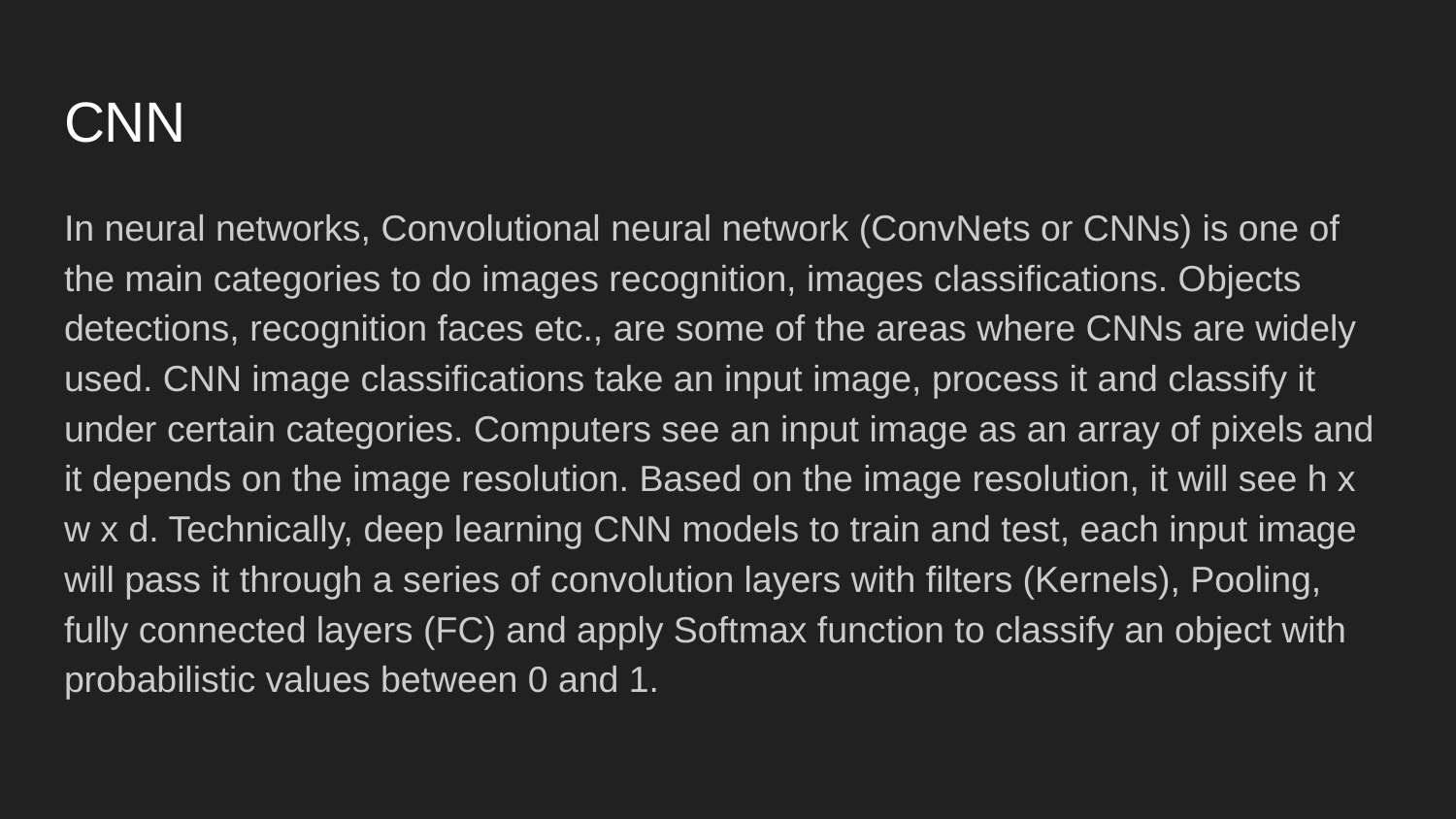

# CNN
In neural networks, Convolutional neural network (ConvNets or CNNs) is one of the main categories to do images recognition, images classifications. Objects detections, recognition faces etc., are some of the areas where CNNs are widely used. CNN image classifications take an input image, process it and classify it under certain categories. Computers see an input image as an array of pixels and it depends on the image resolution. Based on the image resolution, it will see h x w x d. Technically, deep learning CNN models to train and test, each input image will pass it through a series of convolution layers with filters (Kernels), Pooling, fully connected layers (FC) and apply Softmax function to classify an object with probabilistic values between 0 and 1.